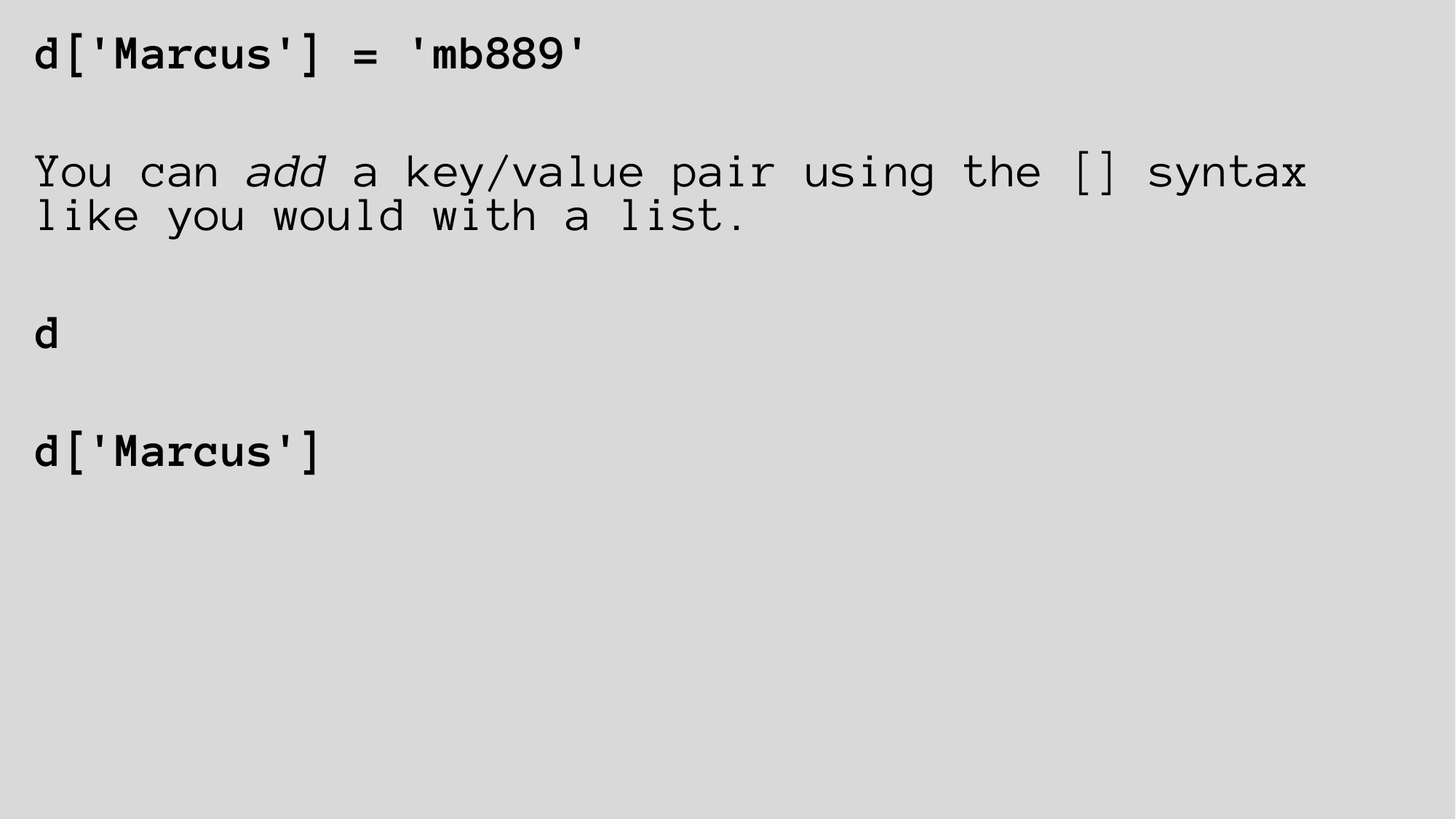

d['Marcus'] = 'mb889'

You can add a key/value pair using the [] syntax like you would with a list.

d

d['Marcus']